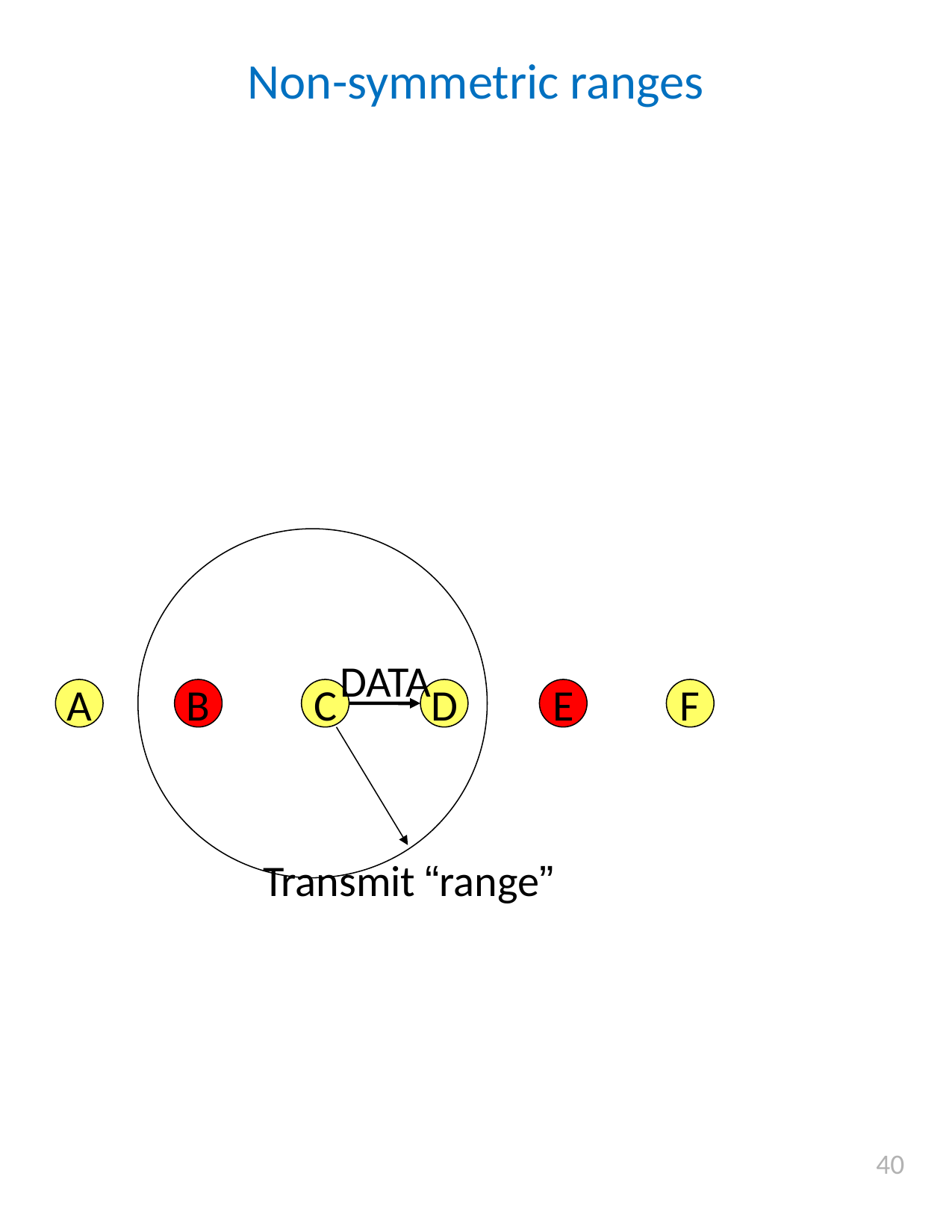

40
# Non-symmetric ranges

Transmit “range”
DATA
A
B
C
D
E
F